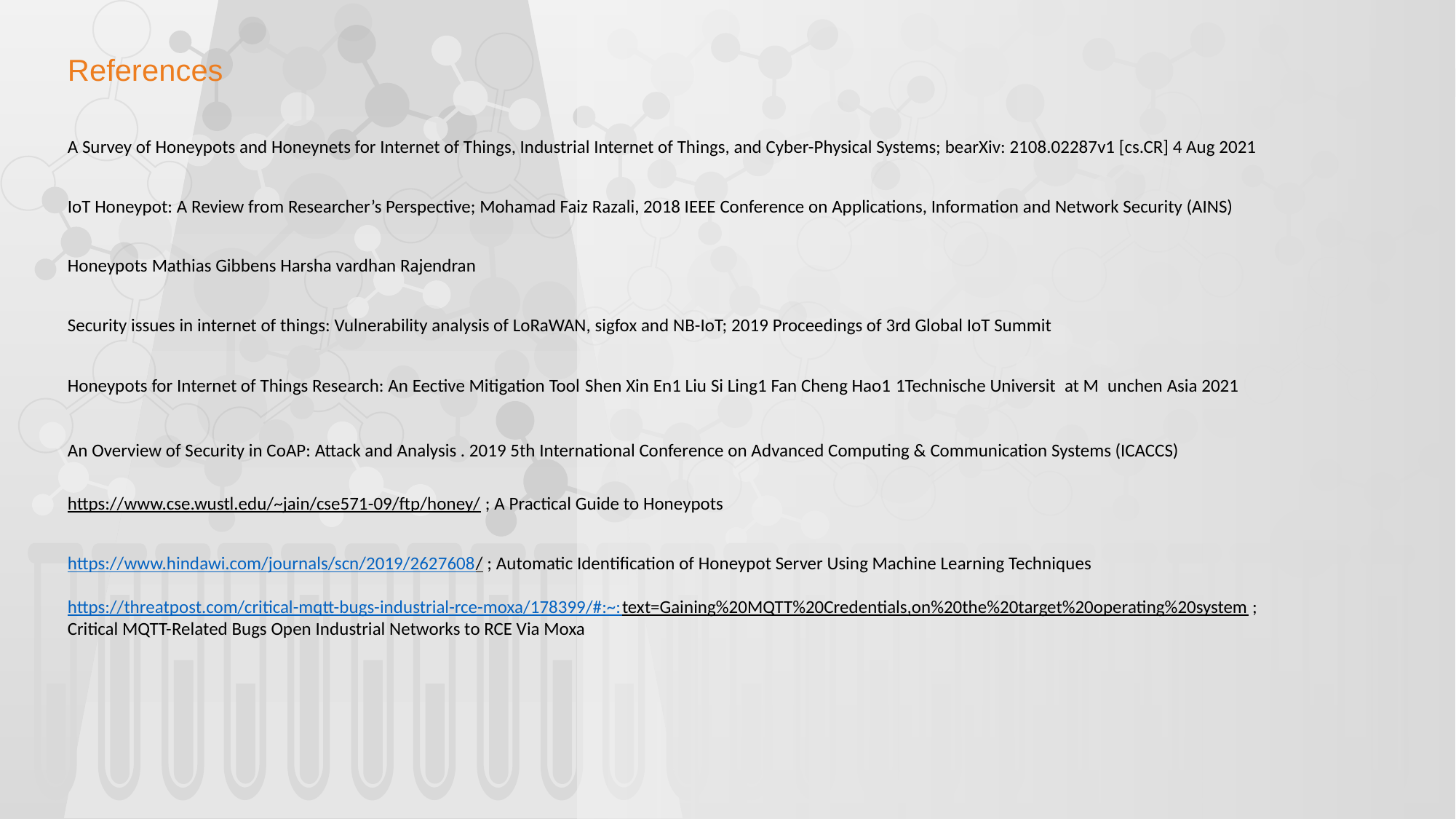

References
A Survey of Honeypots and Honeynets for Internet of Things, Industrial Internet of Things, and Cyber-Physical Systems; bearXiv: 2108.02287v1 [cs.CR] 4 Aug 2021
IoT Honeypot: A Review from Researcher’s Perspective; Mohamad Faiz Razali, 2018 IEEE Conference on Applications, Information and Network Security (AINS)
Honeypots Mathias Gibbens Harsha vardhan Rajendran
Security issues in internet of things: Vulnerability analysis of LoRaWAN, sigfox and NB-IoT; 2019 Proceedings of 3rd Global IoT Summit
Honeypots for Internet of Things Research: An Eective Mitigation Tool Shen Xin En1 Liu Si Ling1 Fan Cheng Hao1 1Technische Universitat Munchen Asia 2021

An Overview of Security in CoAP: Attack and Analysis . 2019 5th International Conference on Advanced Computing & Communication Systems (ICACCS)

https://www.cse.wustl.edu/~jain/cse571-09/ftp/honey/ ; A Practical Guide to Honeypots
https://www.hindawi.com/journals/scn/2019/2627608/ ; Automatic Identification of Honeypot Server Using Machine Learning Techniques

https://threatpost.com/critical-mqtt-bugs-industrial-rce-moxa/178399/#:~:text=Gaining%20MQTT%20Credentials,on%20the%20target%20operating%20system ;
Critical MQTT-Related Bugs Open Industrial Networks to RCE Via Moxa